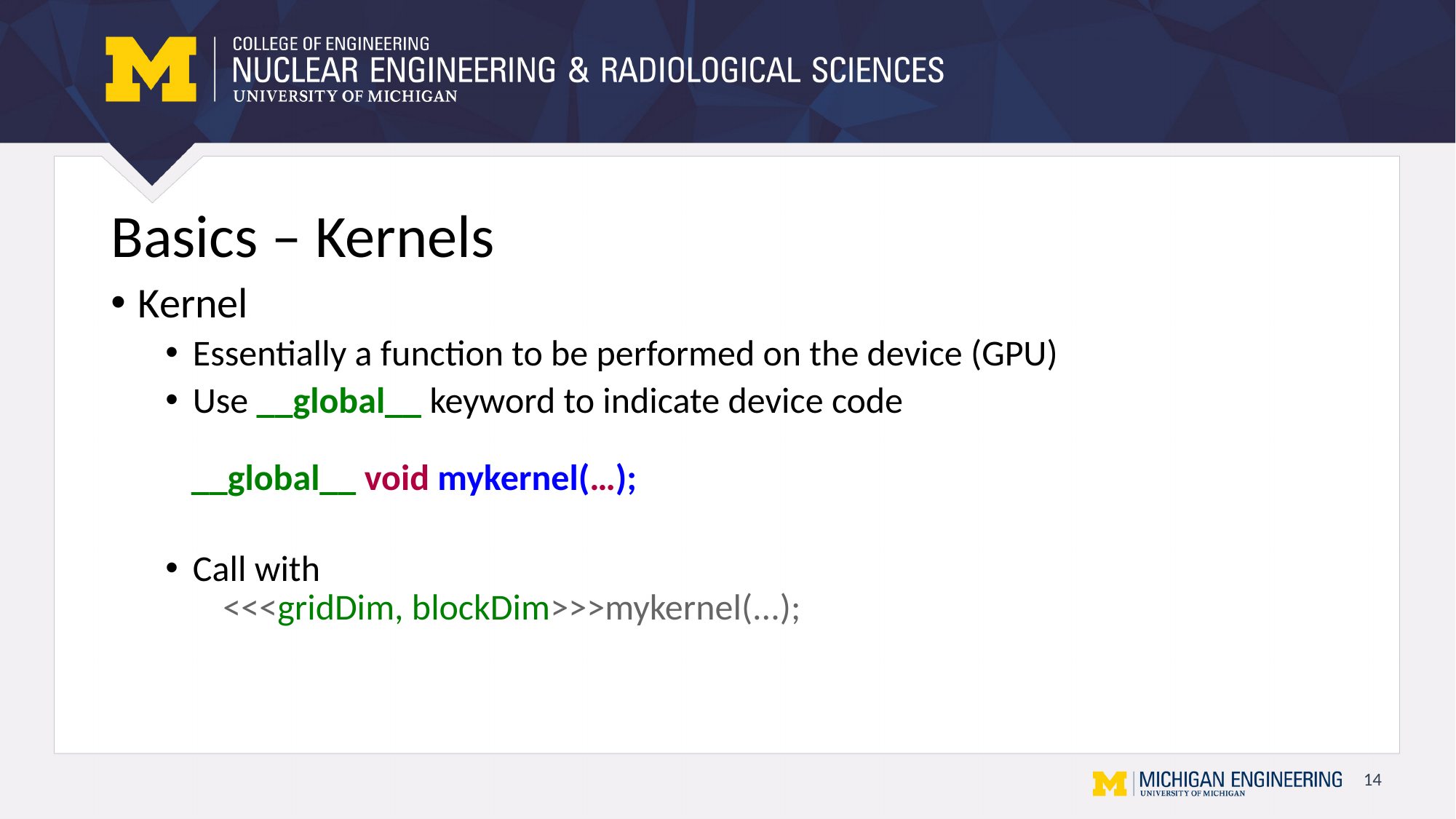

# Basics – Kernels
Kernel
Essentially a function to be performed on the device (GPU)
Use __global__ keyword to indicate device code

Call with

__global__ void mykernel(…);
<<<gridDim, blockDim>>>mykernel(...);